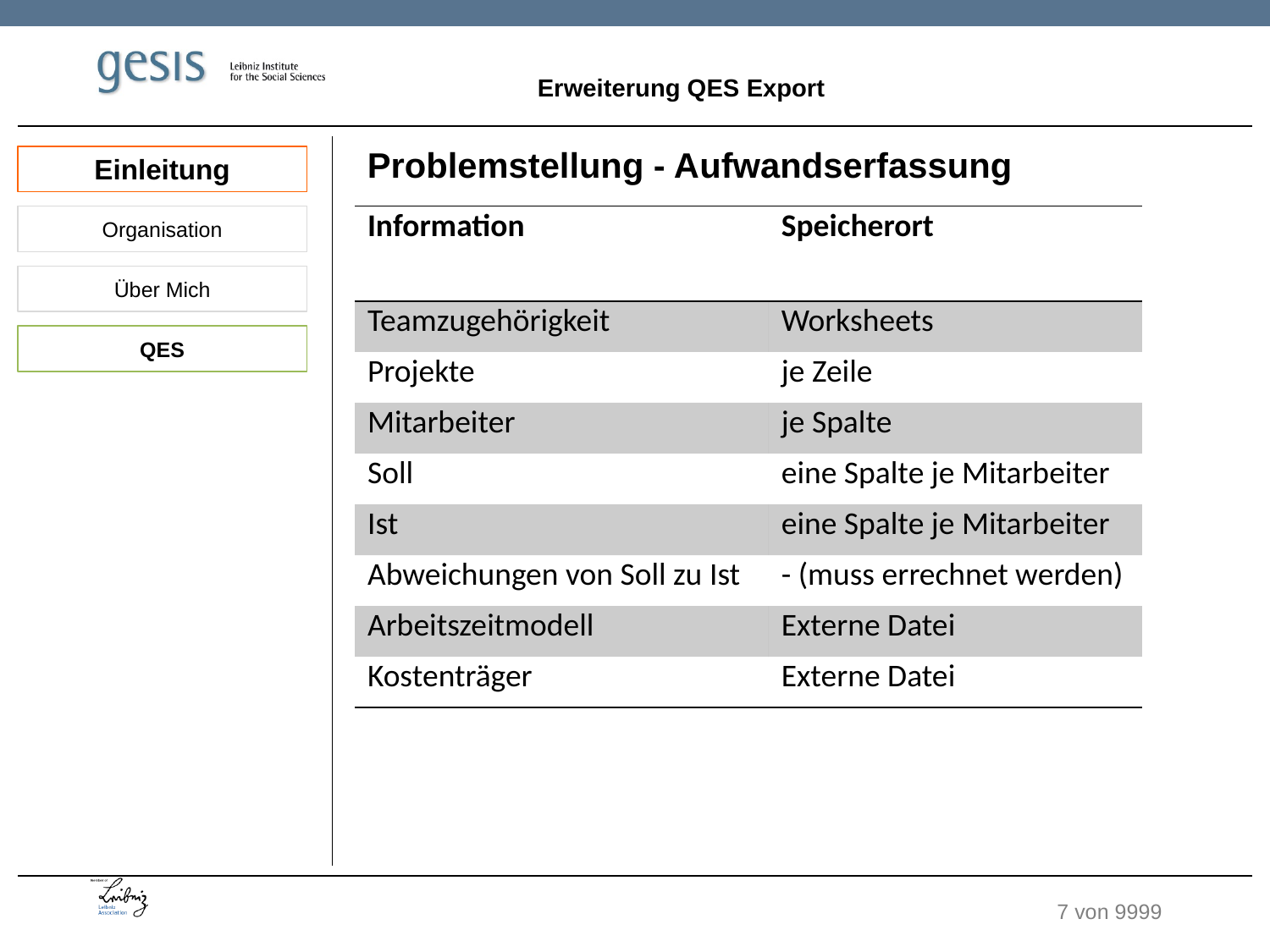

Erweiterung QES Export
Problemstellung - Aufwandserfassung
Einleitung
Organisation
| Information | Speicherort |
| --- | --- |
| Teamzugehörigkeit | Worksheets |
| Projekte | je Zeile |
| Mitarbeiter | je Spalte |
| Soll | eine Spalte je Mitarbeiter |
| Ist | eine Spalte je Mitarbeiter |
| Abweichungen von Soll zu Ist | - (muss errechnet werden) |
| Arbeitszeitmodell | Externe Datei |
| Kostenträger | Externe Datei |
Über Mich
QES
7